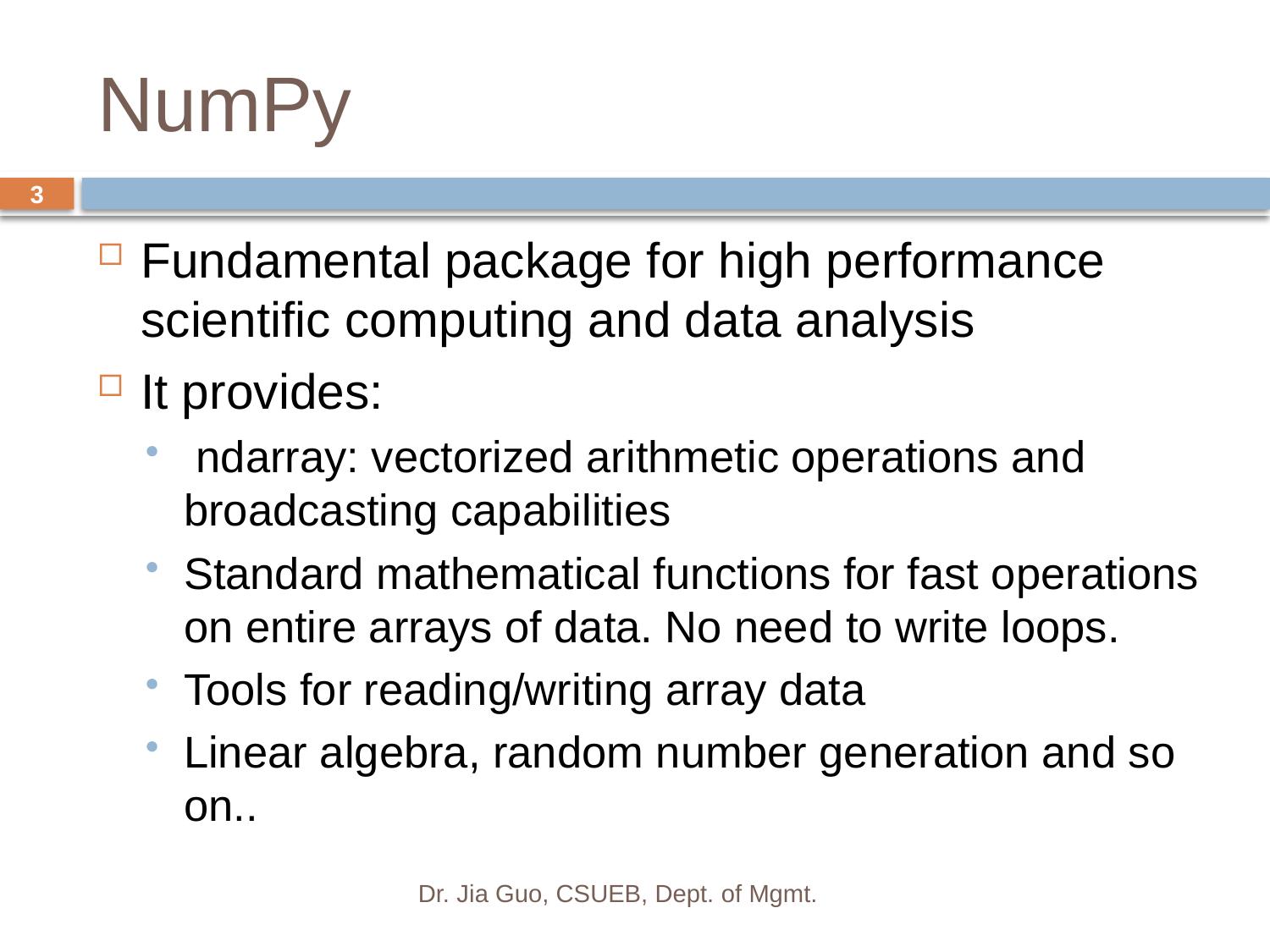

# NumPy
3
Fundamental package for high performance scientific computing and data analysis
It provides:
 ndarray: vectorized arithmetic operations and broadcasting capabilities
Standard mathematical functions for fast operations on entire arrays of data. No need to write loops.
Tools for reading/writing array data
Linear algebra, random number generation and so on..

Dr. Jia Guo, CSUEB, Dept. of Mgmt.